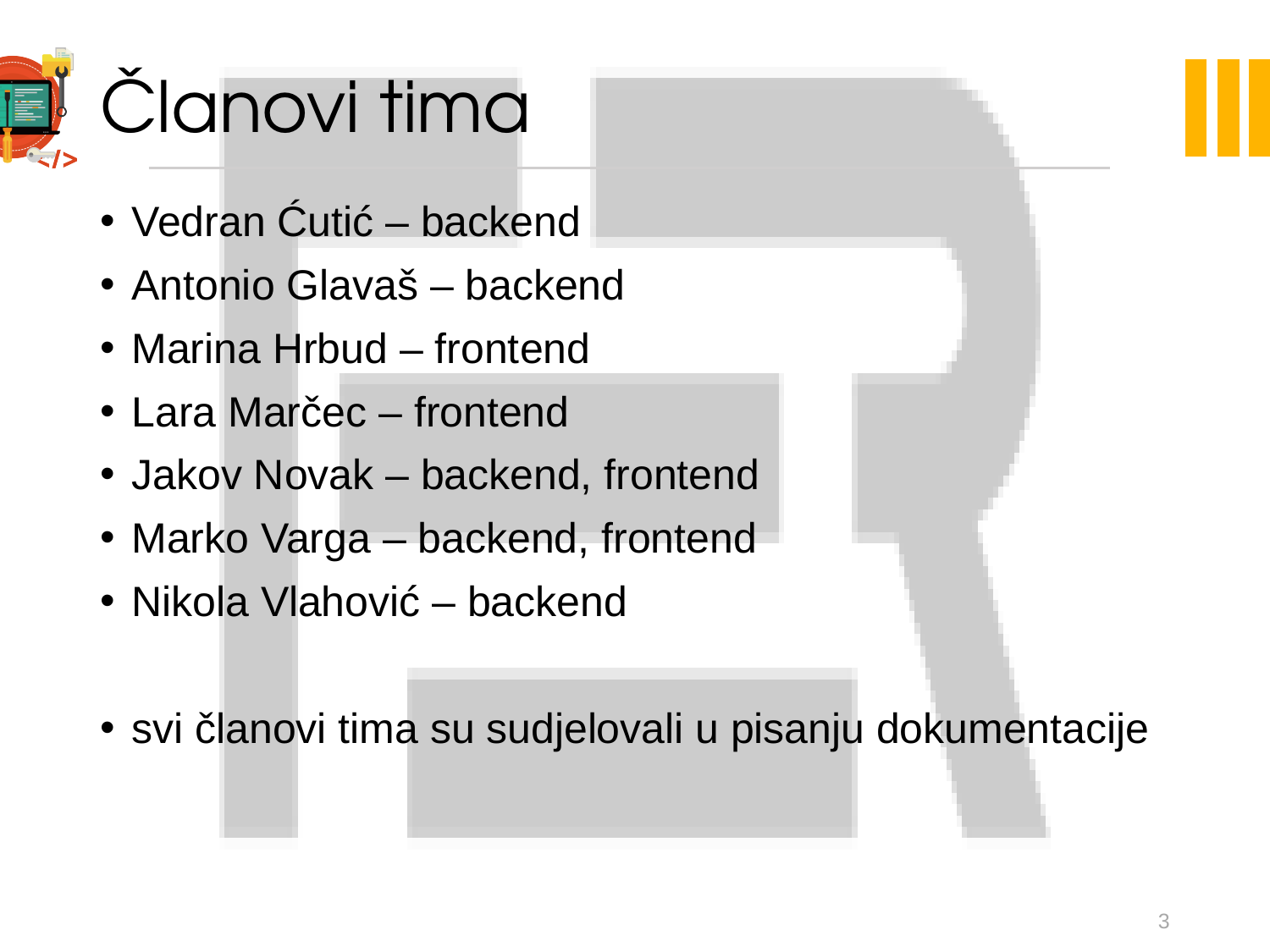

# Članovi tima
Vedran Ćutić – backend
Antonio Glavaš – backend
Marina Hrbud – frontend
Lara Marčec – frontend
Jakov Novak – backend, frontend
Marko Varga – backend, frontend
Nikola Vlahović – backend

svi članovi tima su sudjelovali u pisanju dokumentacije
3